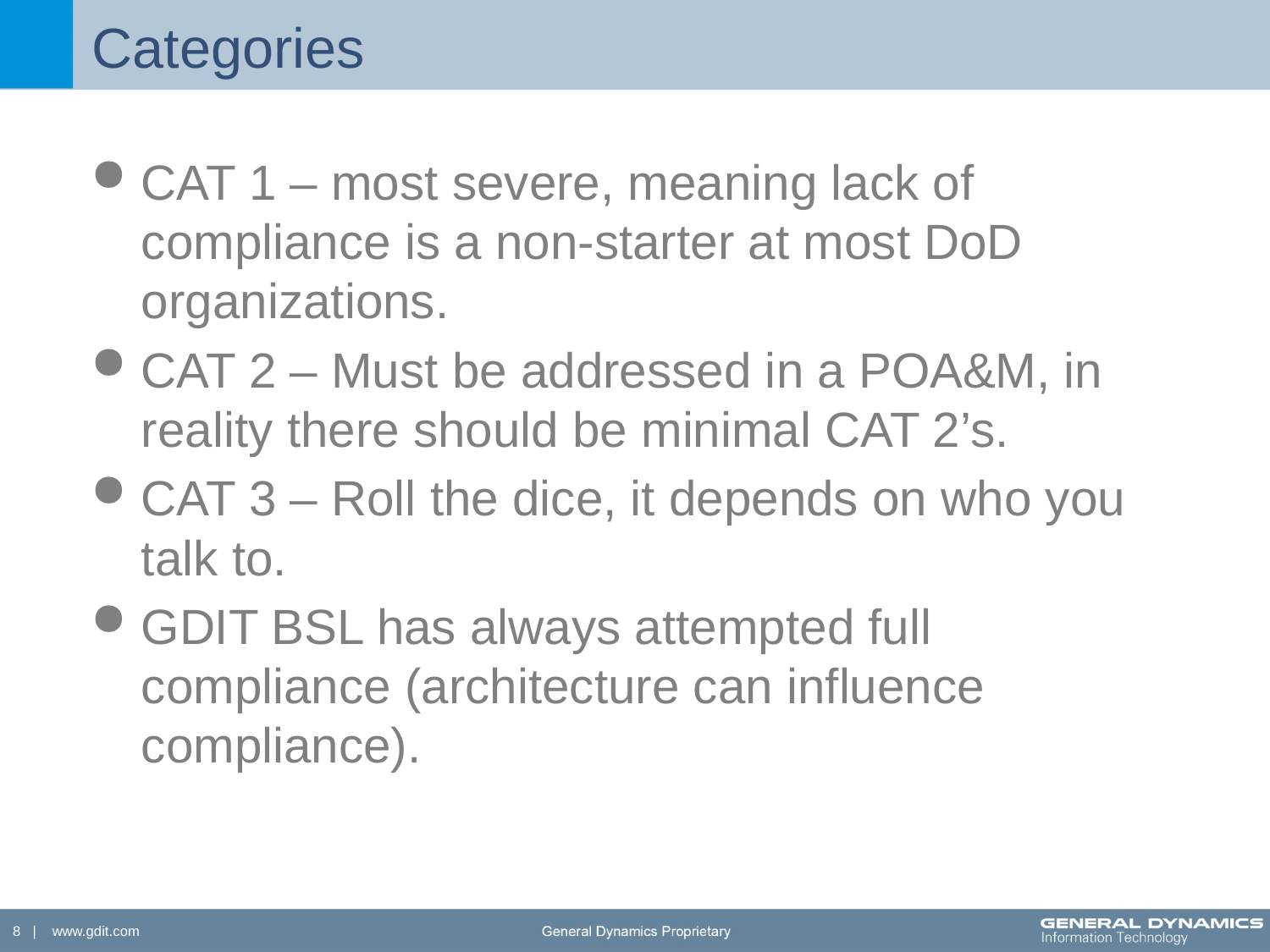

# Categories
CAT 1 – most severe, meaning lack of compliance is a non-starter at most DoD organizations.
CAT 2 – Must be addressed in a POA&M, in reality there should be minimal CAT 2’s.
CAT 3 – Roll the dice, it depends on who you talk to.
GDIT BSL has always attempted full compliance (architecture can influence compliance).